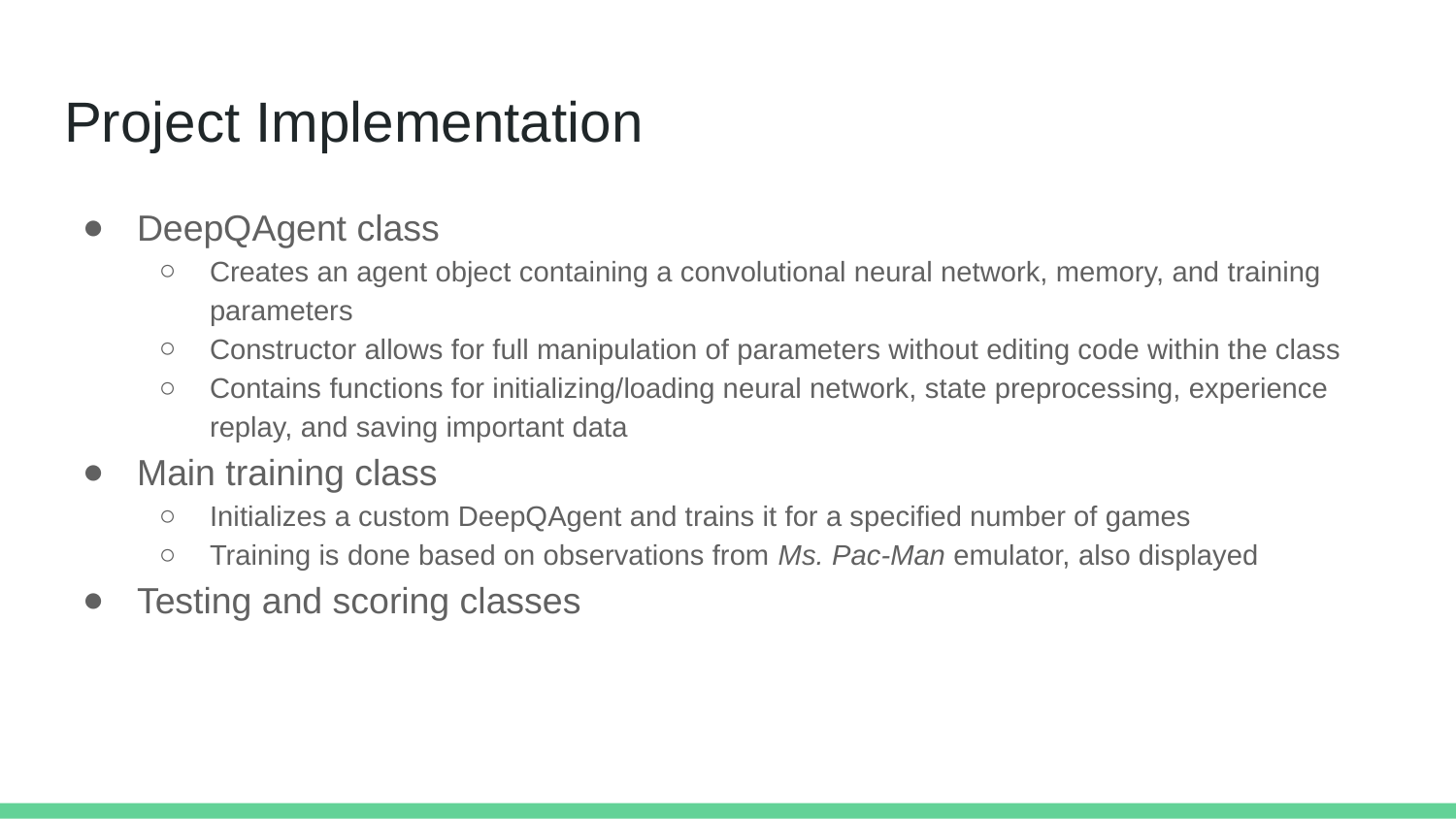

# Project Implementation
DeepQAgent class
Creates an agent object containing a convolutional neural network, memory, and training parameters
Constructor allows for full manipulation of parameters without editing code within the class
Contains functions for initializing/loading neural network, state preprocessing, experience replay, and saving important data
Main training class
Initializes a custom DeepQAgent and trains it for a specified number of games
Training is done based on observations from Ms. Pac-Man emulator, also displayed
Testing and scoring classes